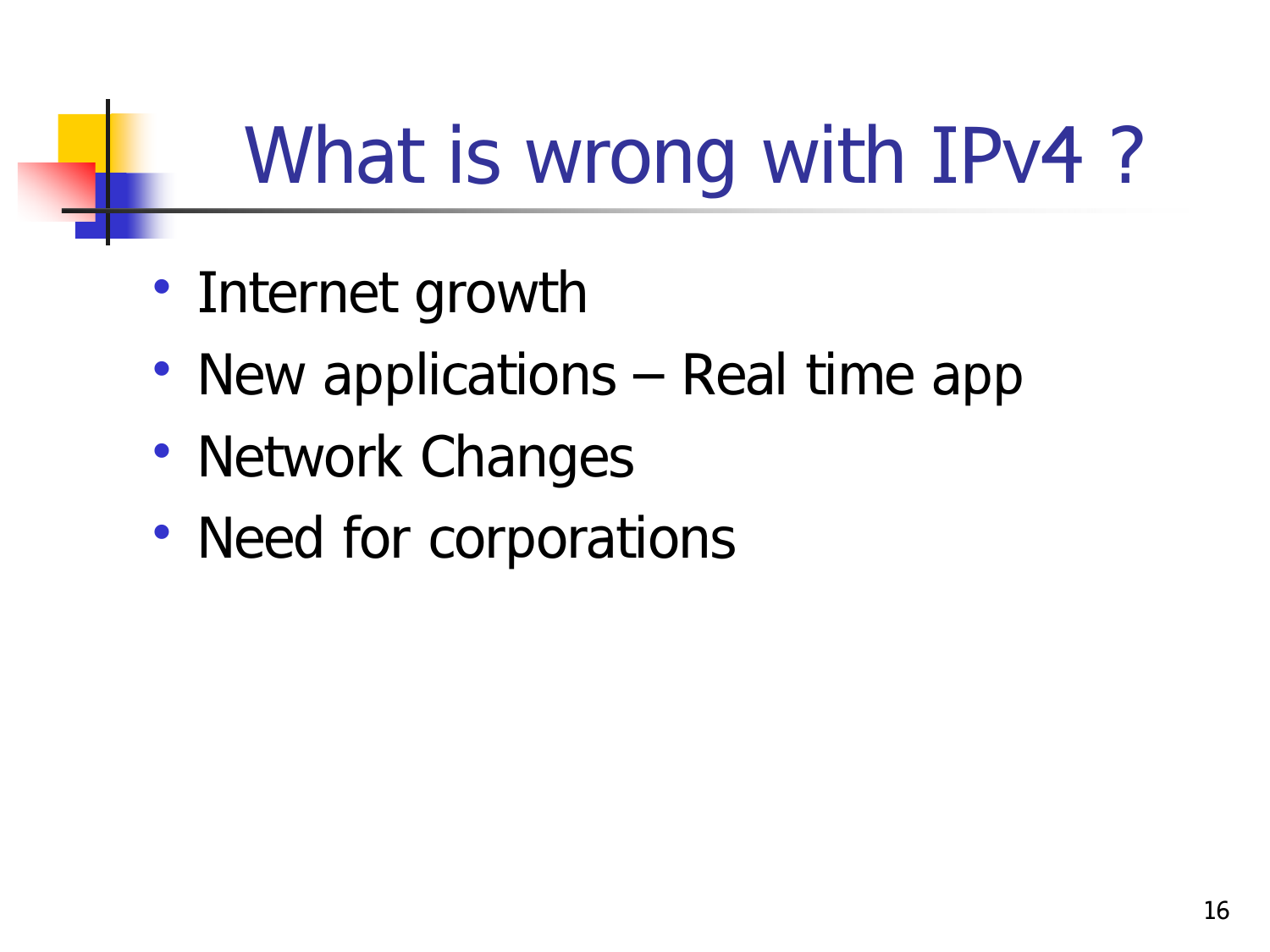

# What is wrong with IPv4 ?
Internet growth
New applications – Real time app
Network Changes
Need for corporations
16